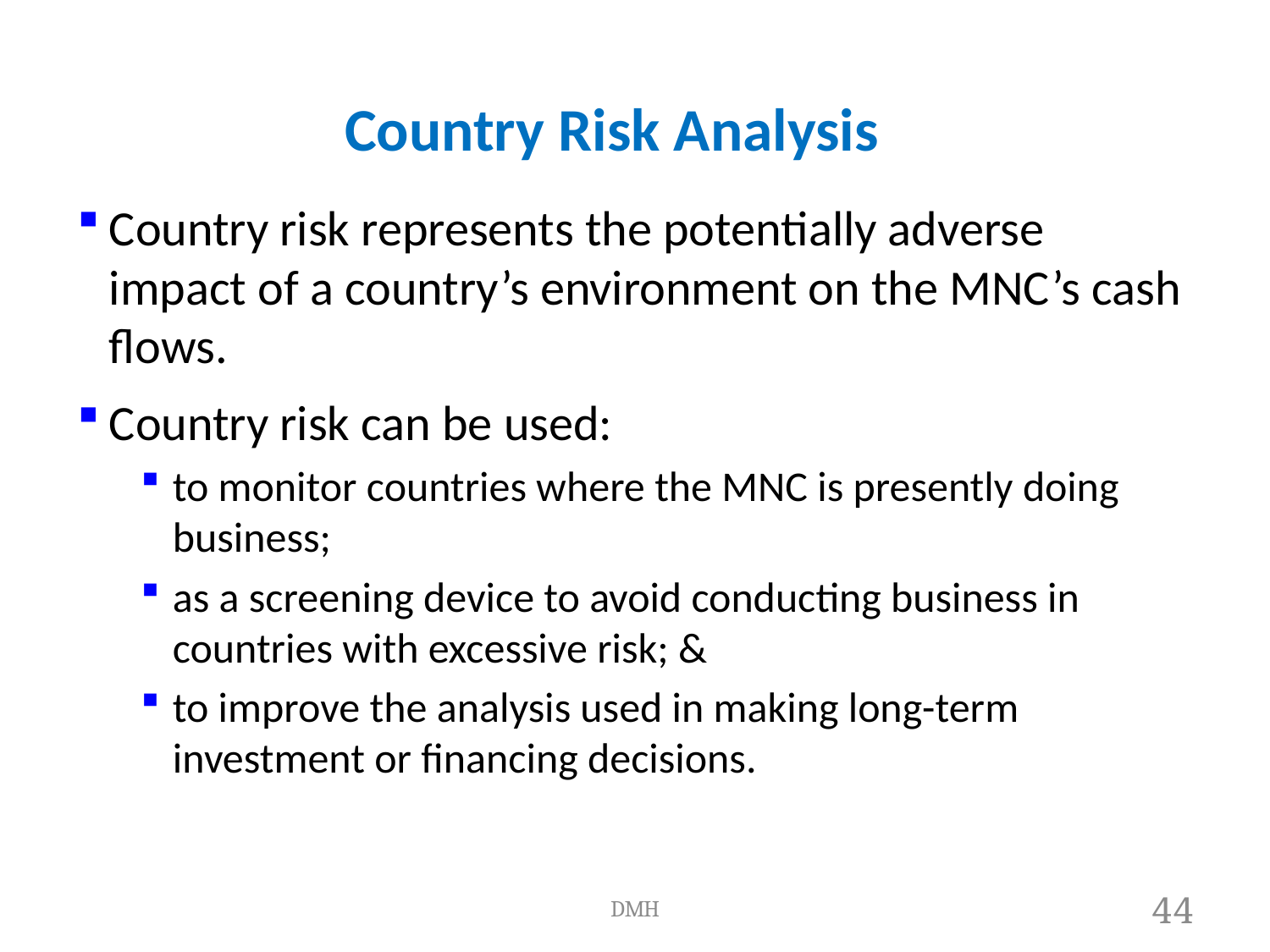

# Country Risk Analysis
Country risk represents the potentially adverse impact of a country’s environment on the MNC’s cash flows.
Country risk can be used:
to monitor countries where the MNC is presently doing business;
as a screening device to avoid conducting business in countries with excessive risk; &
to improve the analysis used in making long-term investment or financing decisions.
DMH
44